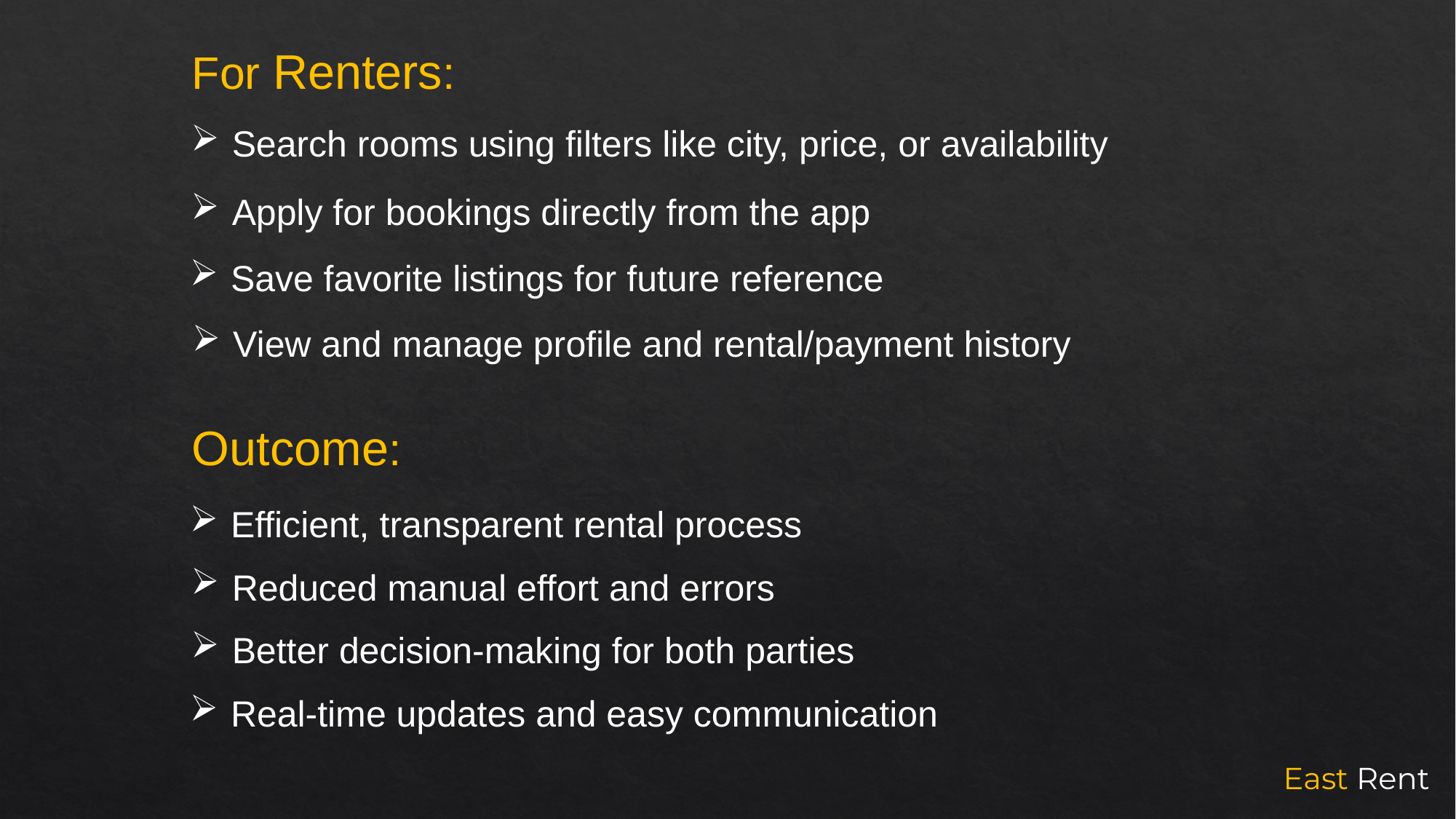

For Renters:
Search rooms using filters like city, price, or availability
Apply for bookings directly from the app
Save favorite listings for future reference
View and manage profile and rental/payment history
Outcome:
Efficient, transparent rental process
Reduced manual effort and errors
Better decision-making for both parties
Real-time updates and easy communication
East Rent